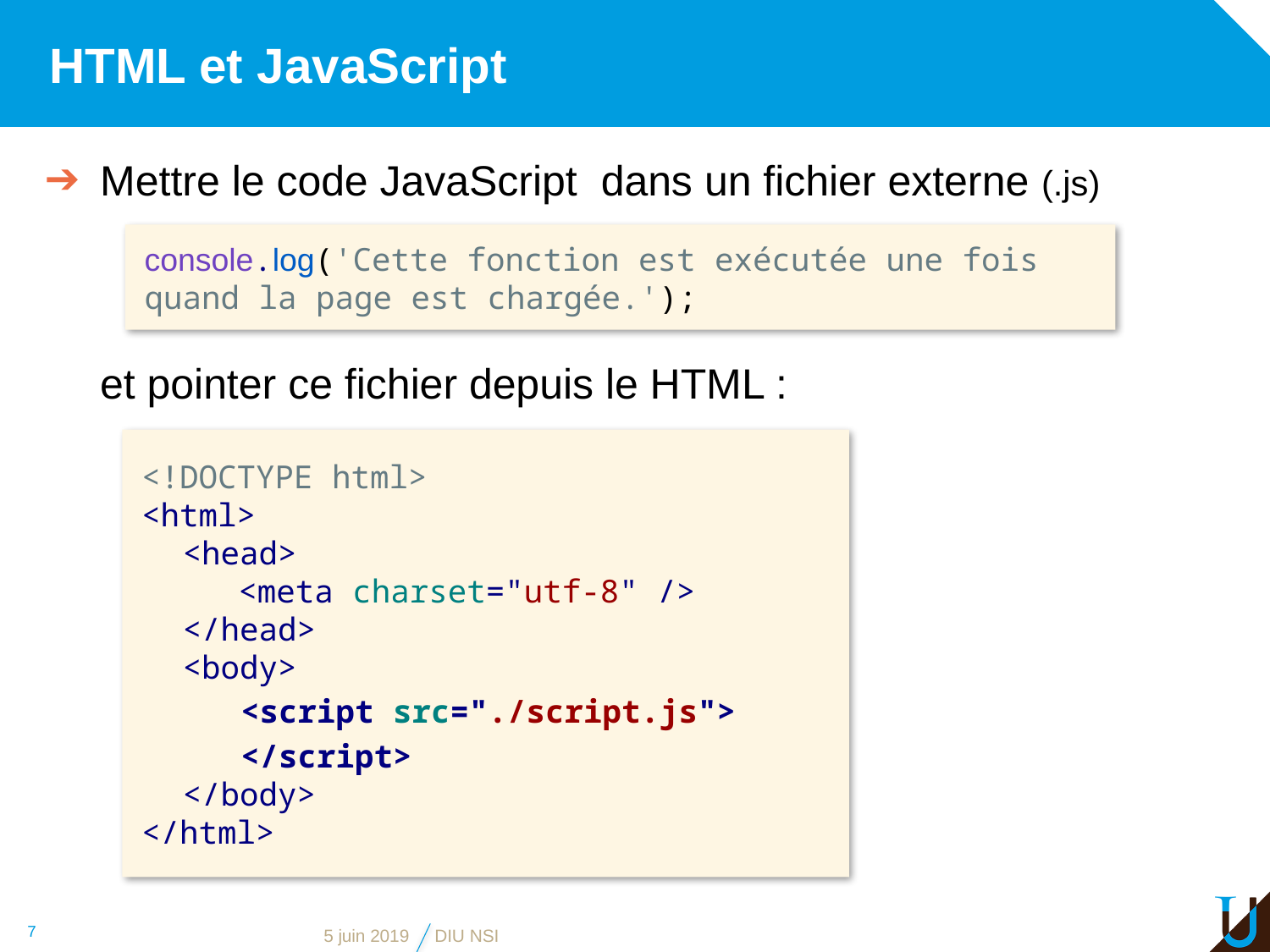

# HTML et JavaScript
Mettre le code JavaScript  dans un fichier externe (.js)
et pointer ce fichier depuis le HTML :
console.log('Cette fonction est exécutée une fois quand la page est chargée.');
<!DOCTYPE html>
<html>
<head>
<meta charset="utf-8" />
</head>
<body>
<script src="./script.js">
</script>
</body>
</html>
7
5 juin 2019
DIU NSI